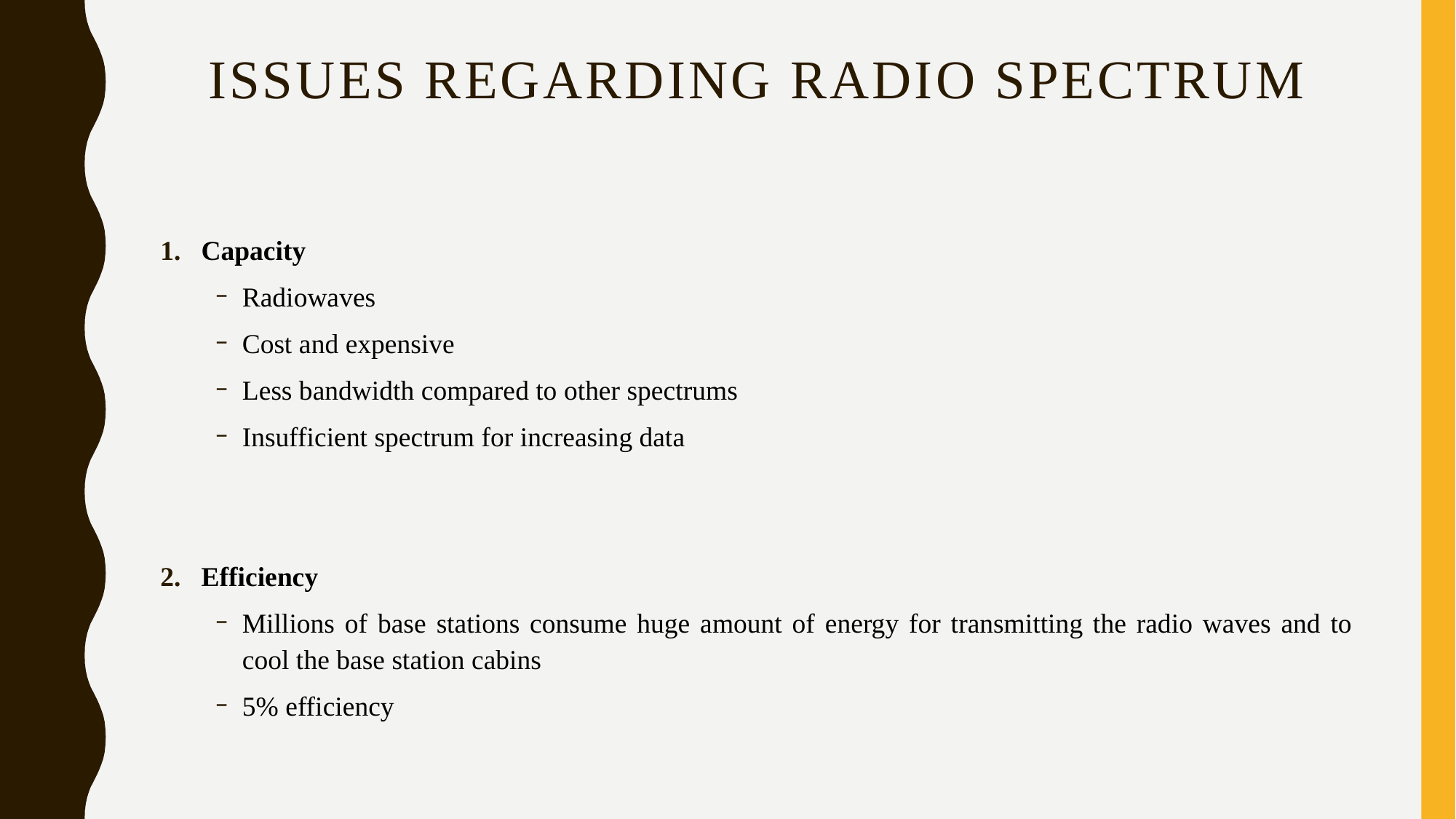

# Issues Regarding Radio Spectrum
Capacity
Radiowaves
Cost and expensive
Less bandwidth compared to other spectrums
Insufficient spectrum for increasing data

Efficiency
Millions of base stations consume huge amount of energy for transmitting the radio waves and to cool the base station cabins
5% efficiency